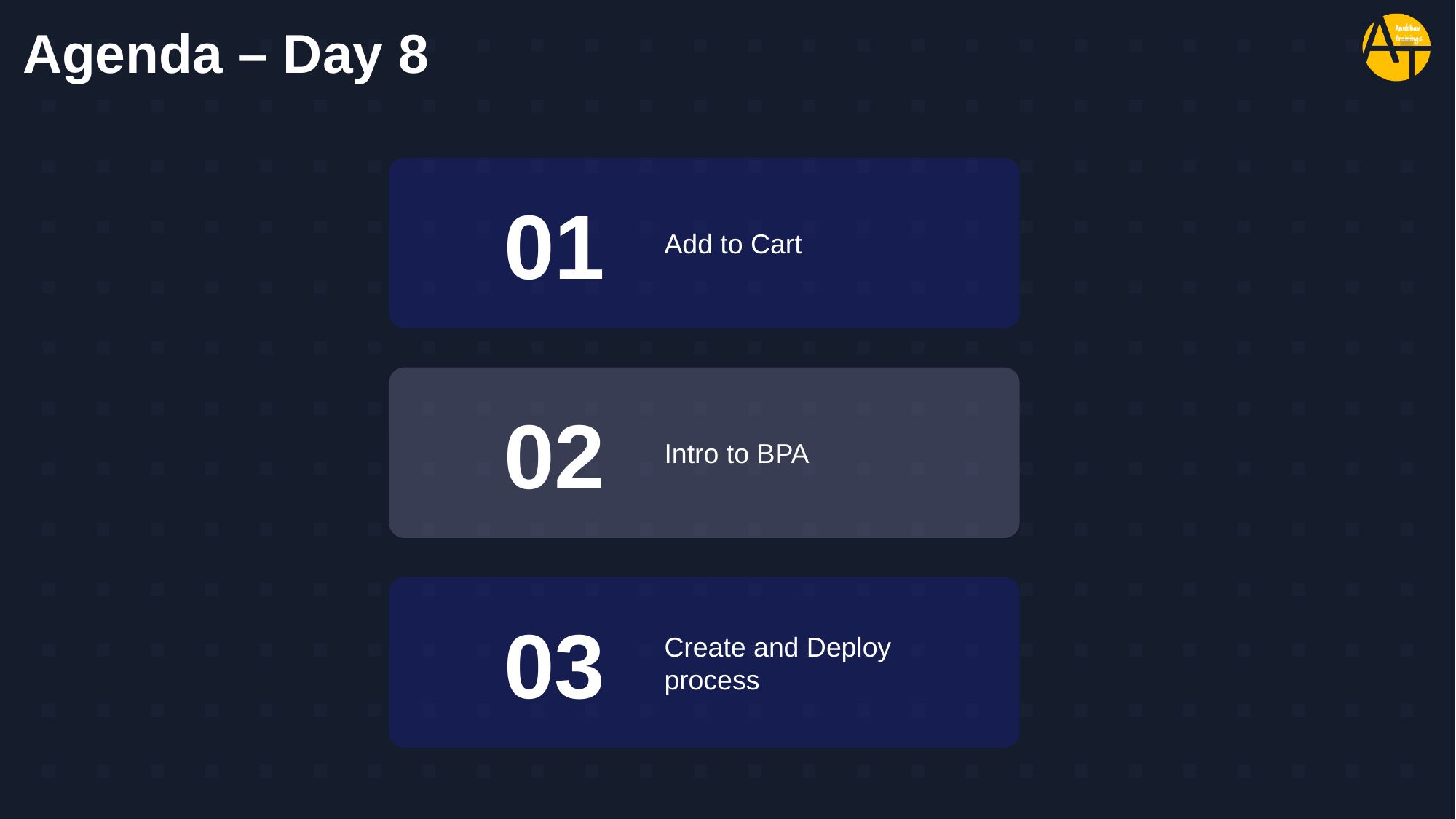

# Agenda – Day 8

01
Add to Cart

02
Intro to BPA

03
Create and Deploy process